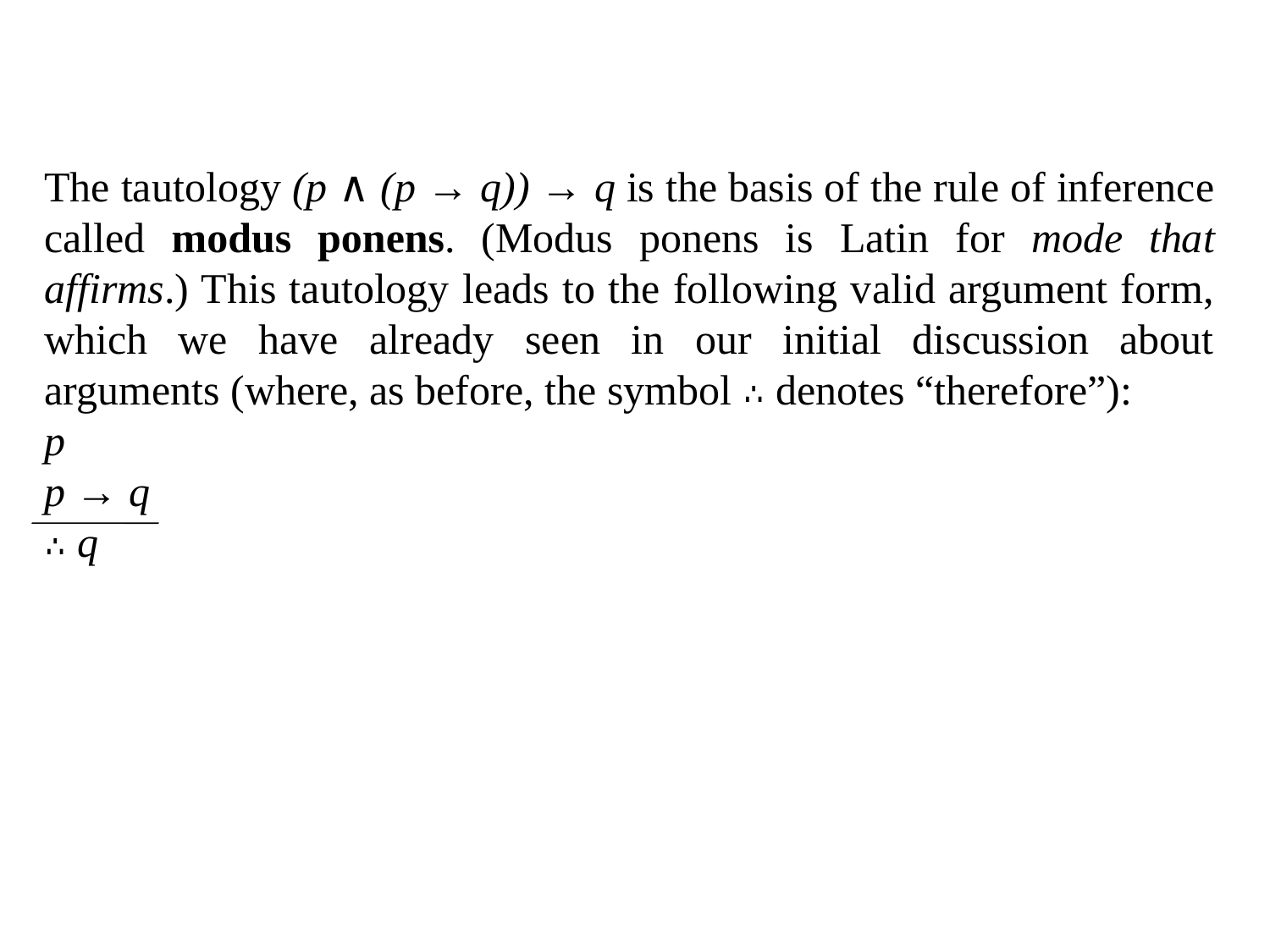

The tautology (p ∧ (p → q)) → q is the basis of the rule of inference called modus ponens. (Modus ponens is Latin for mode that affirms.) This tautology leads to the following valid argument form, which we have already seen in our initial discussion about arguments (where, as before, the symbol ∴ denotes “therefore”):
p
p → q
∴ q